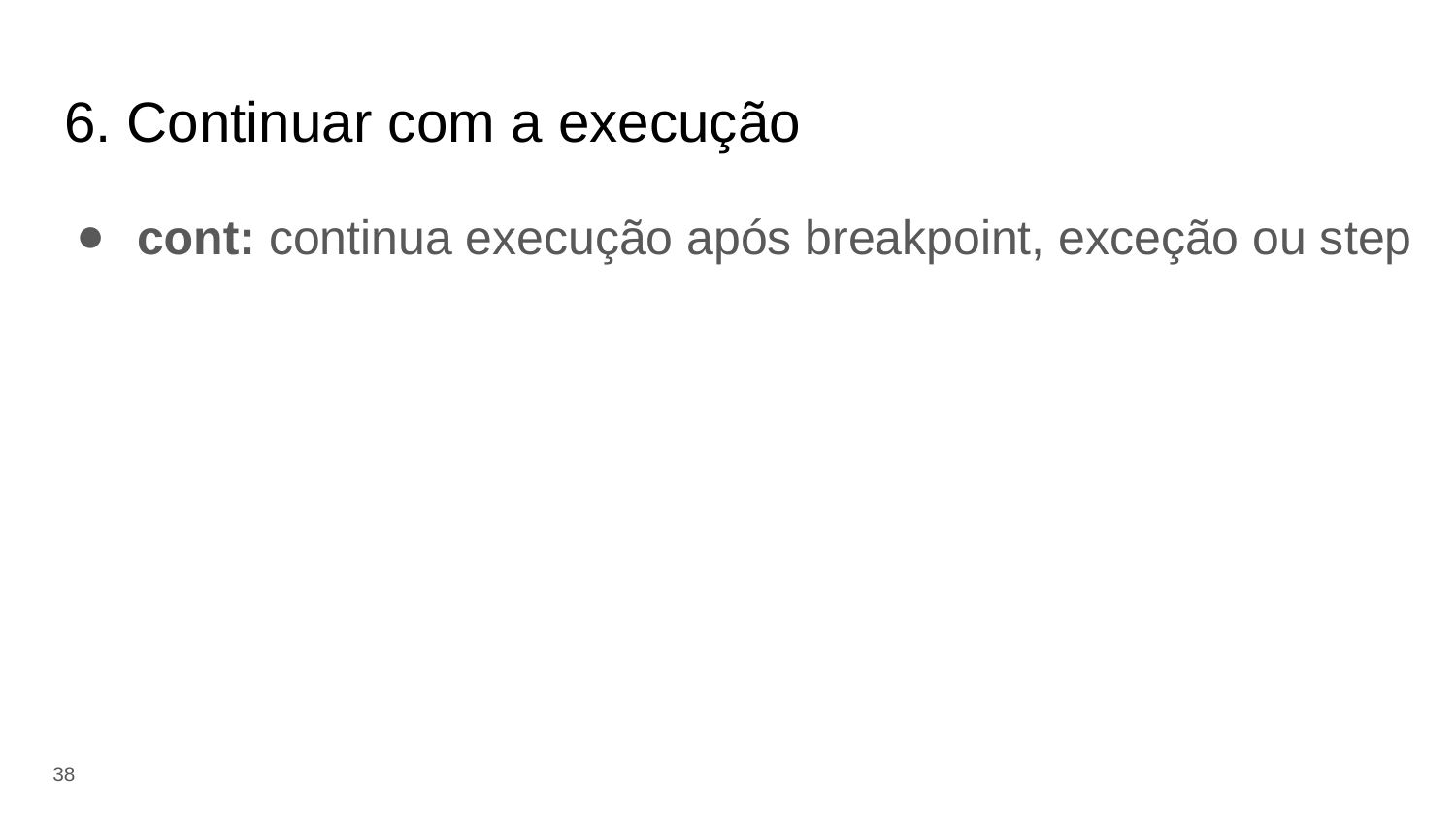

# 6. Continuar com a execução
cont: continua execução após breakpoint, exceção ou step

38